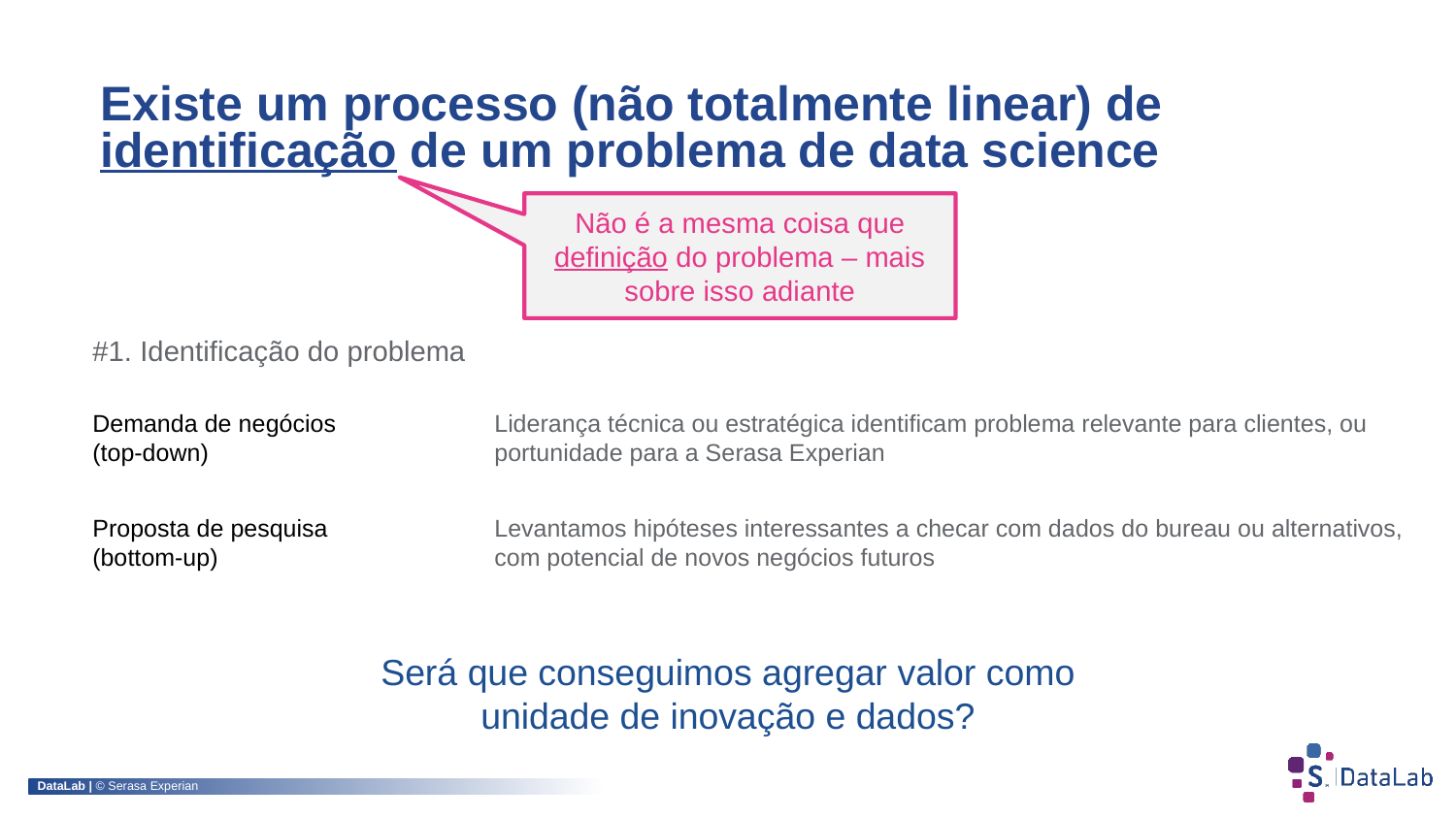

Existe um processo (não totalmente linear) de identificação de um problema de data science
Não é a mesma coisa que definição do problema – mais sobre isso adiante
#1. Identificação do problema
Demanda de negócios
(top-down)
Liderança técnica ou estratégica identificam problema relevante para clientes, ou portunidade para a Serasa Experian
Levantamos hipóteses interessantes a checar com dados do bureau ou alternativos, com potencial de novos negócios futuros
Proposta de pesquisa
(bottom-up)
Será que conseguimos agregar valor como unidade de inovação e dados?